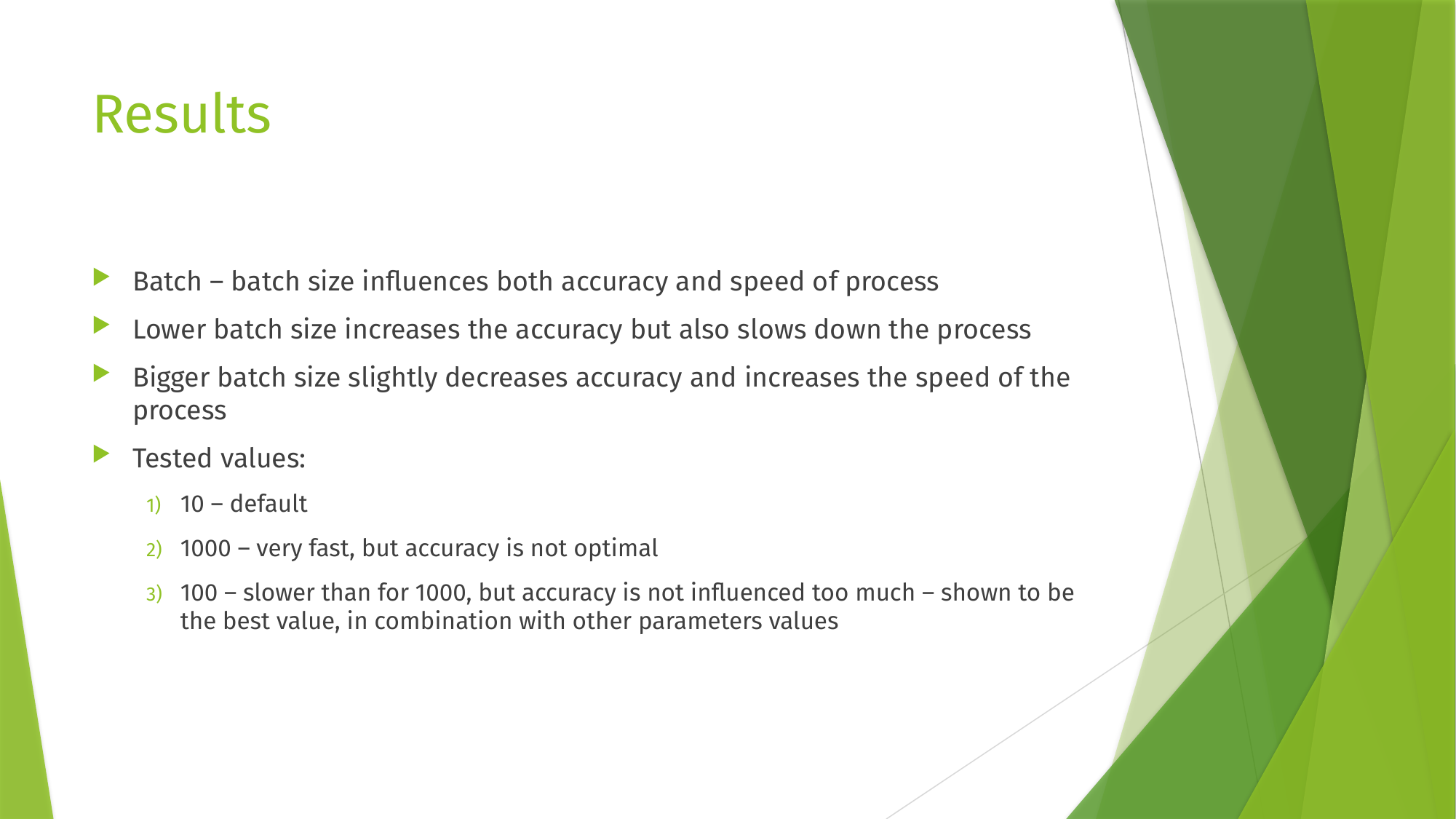

# Results
Batch – batch size influences both accuracy and speed of process
Lower batch size increases the accuracy but also slows down the process
Bigger batch size slightly decreases accuracy and increases the speed of the process
Tested values:
10 – default
1000 – very fast, but accuracy is not optimal
100 – slower than for 1000, but accuracy is not influenced too much – shown to be the best value, in combination with other parameters values